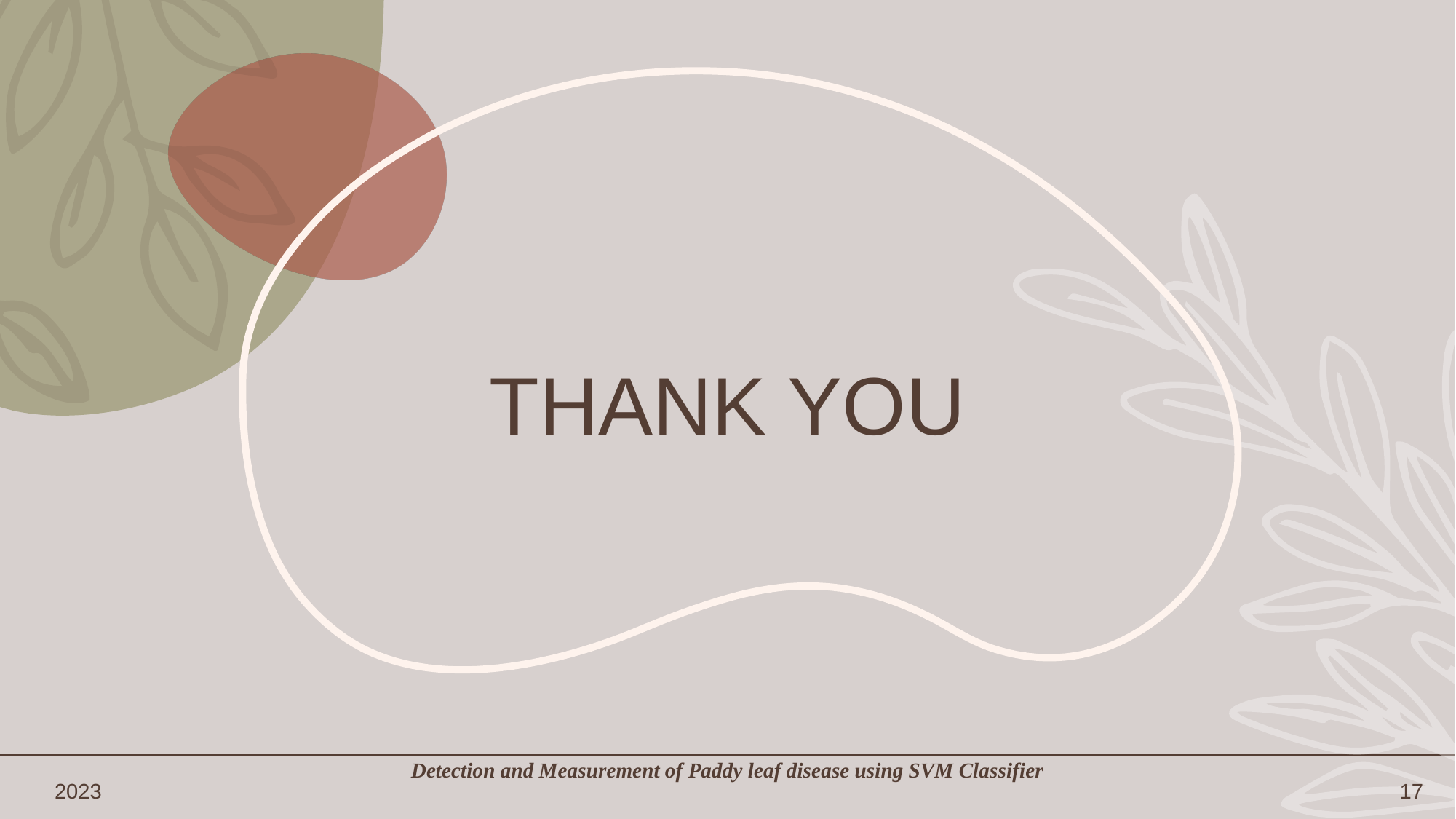

# THANK YOU
Detection and Measurement of Paddy leaf disease using SVM Classifier

2023
17